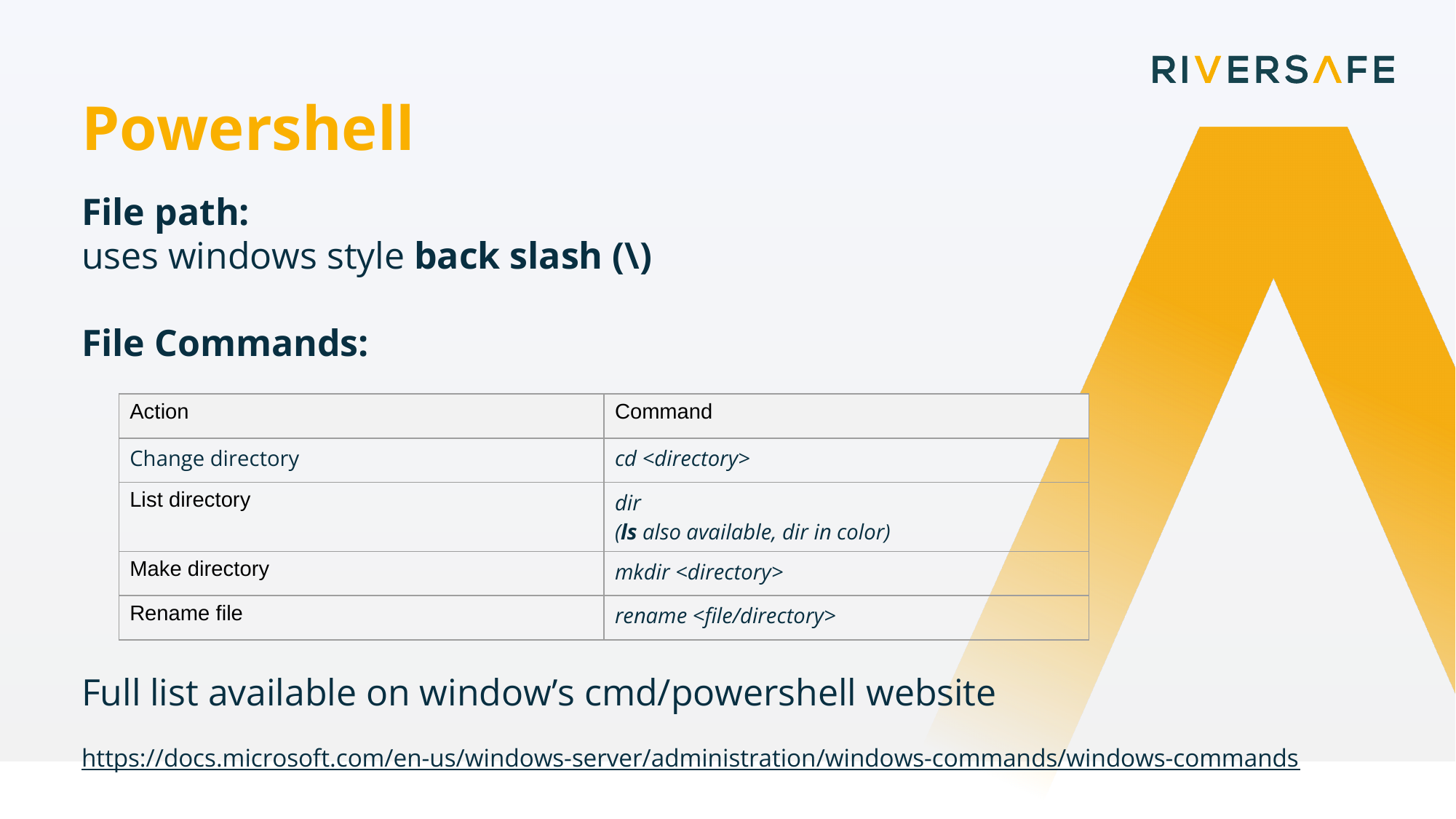

Powershell
File path:
uses windows style back slash (\)
File Commands:

Full list available on window’s cmd/powershell website

https://docs.microsoft.com/en-us/windows-server/administration/windows-commands/windows-commands
| Action | Command |
| --- | --- |
| Change directory | cd <directory> |
| List directory | dir (ls also available, dir in color) |
| Make directory | mkdir <directory> |
| Rename file | rename <file/directory> |